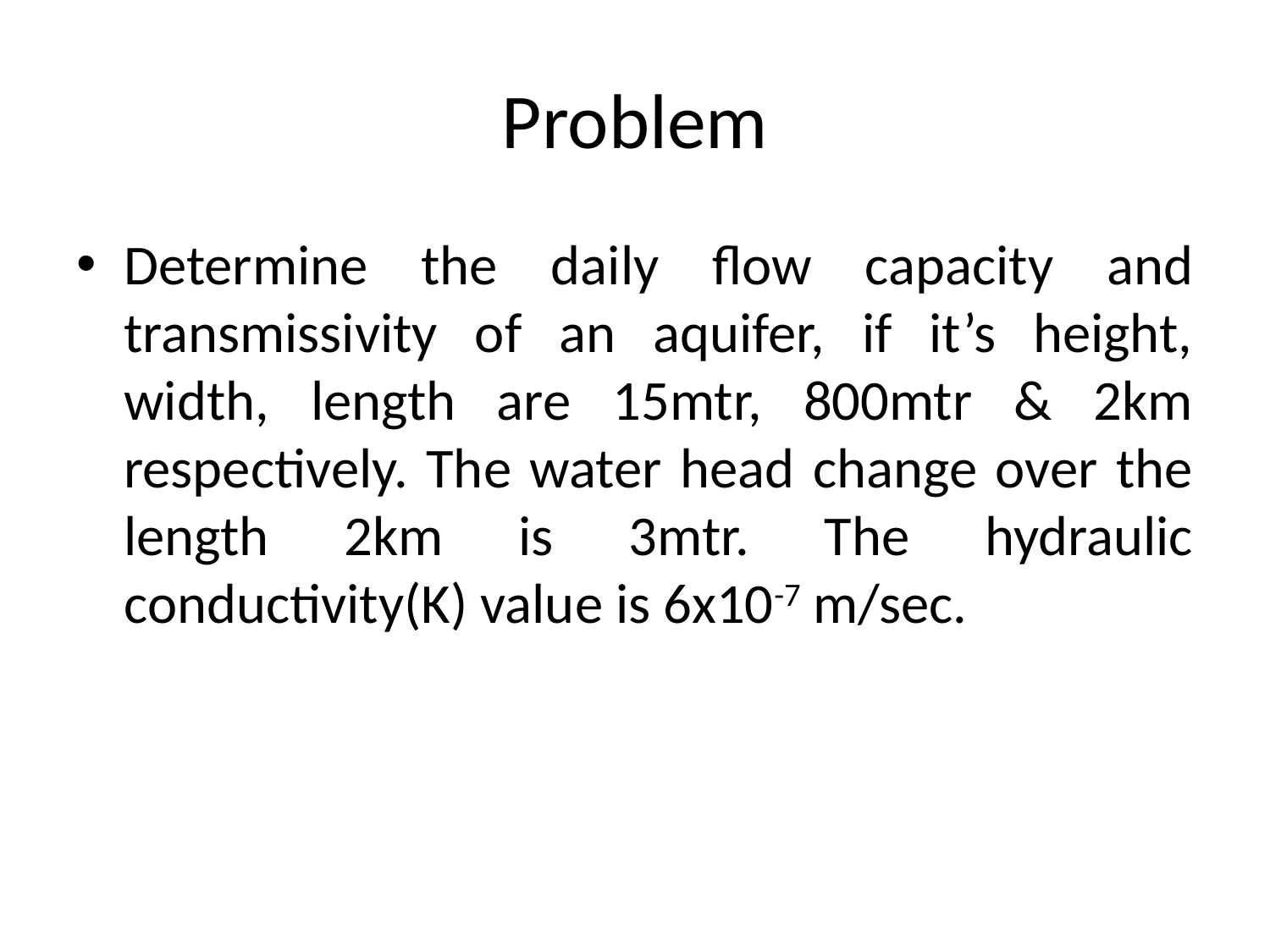

# Problem
Determine the daily flow capacity and transmissivity of an aquifer, if it’s height, width, length are 15mtr, 800mtr & 2km respectively. The water head change over the length 2km is 3mtr. The hydraulic conductivity(K) value is 6x10-7 m/sec.